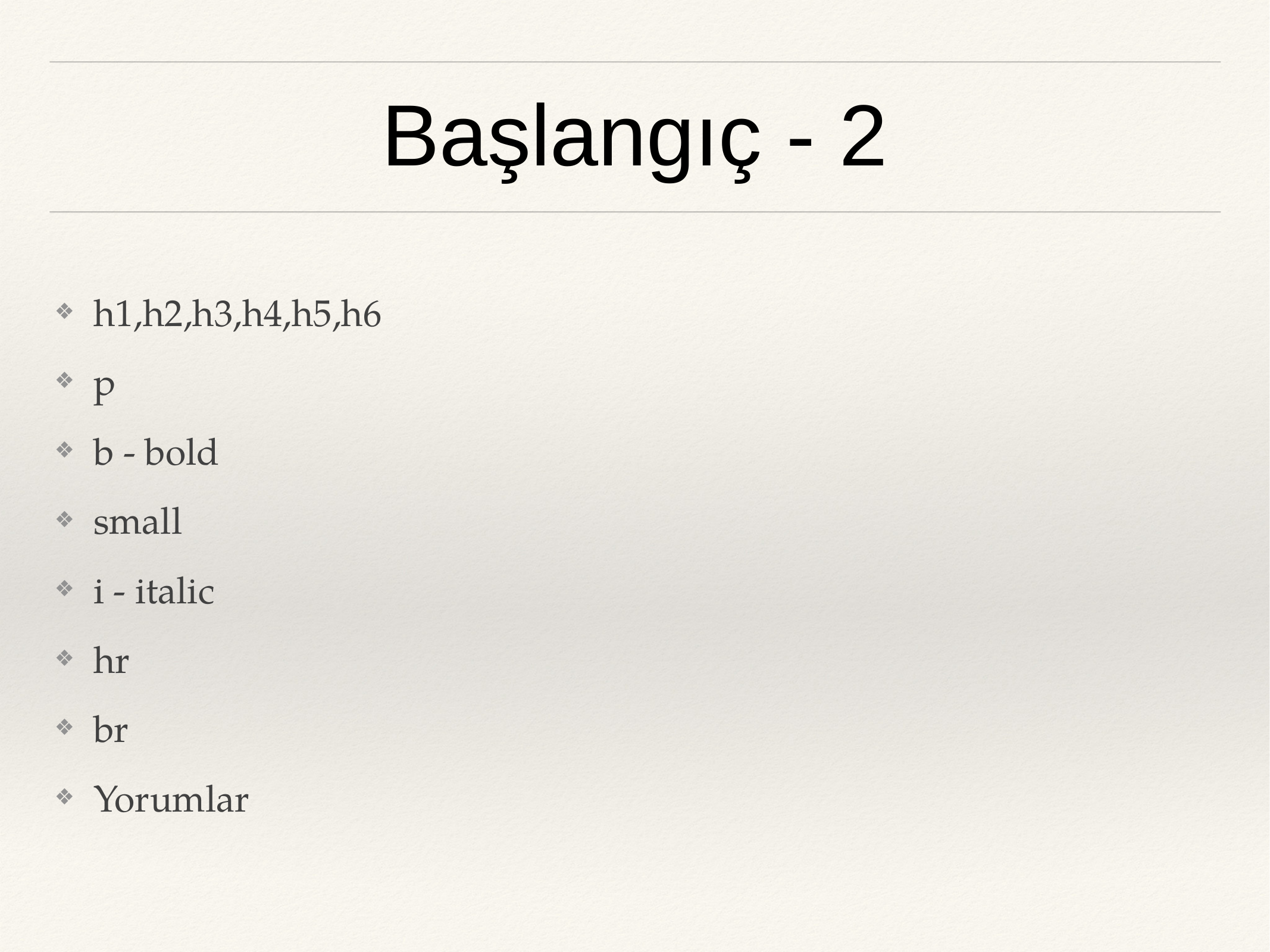

# Başlangıç - 2
h1,h2,h3,h4,h5,h6
p
b - bold
small
i - italic
hr
br
Yorumlar